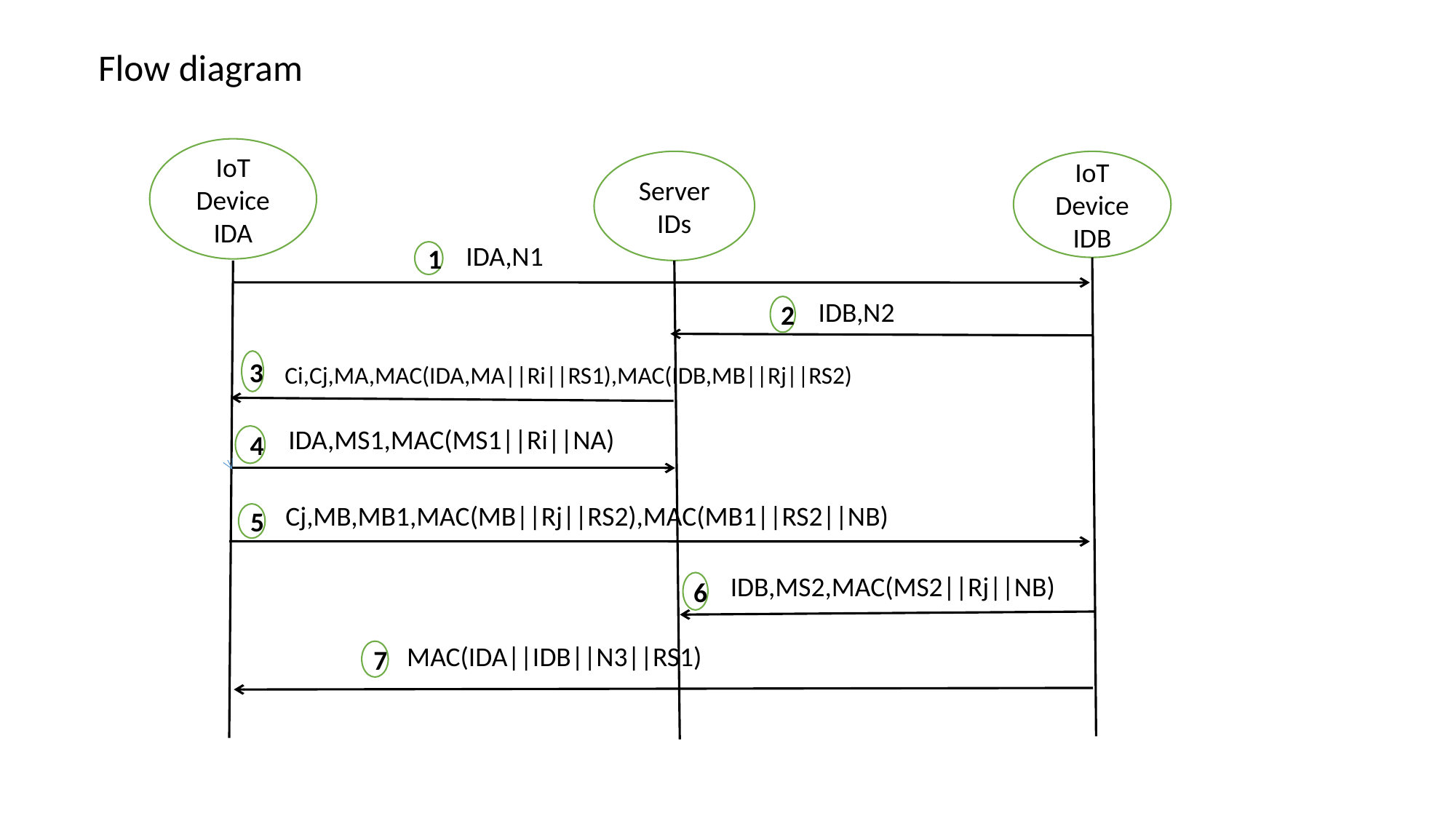

# Flow diagram

IoT Device IDA
IoT Device IDB
Server IDs
IDA,N1
1
IDB,N2
2
3
Ci,Cj,MA,MAC(IDA,MA||Ri||RS1),MAC(IDB,MB||Rj||RS2)
IDA,MS1,MAC(MS1||Ri||NA)
4
Cj,MB,MB1,MAC(MB||Rj||RS2),MAC(MB1||RS2||NB)
5
IDB,MS2,MAC(MS2||Rj||NB)
6
MAC(IDA||IDB||N3||RS1)
7